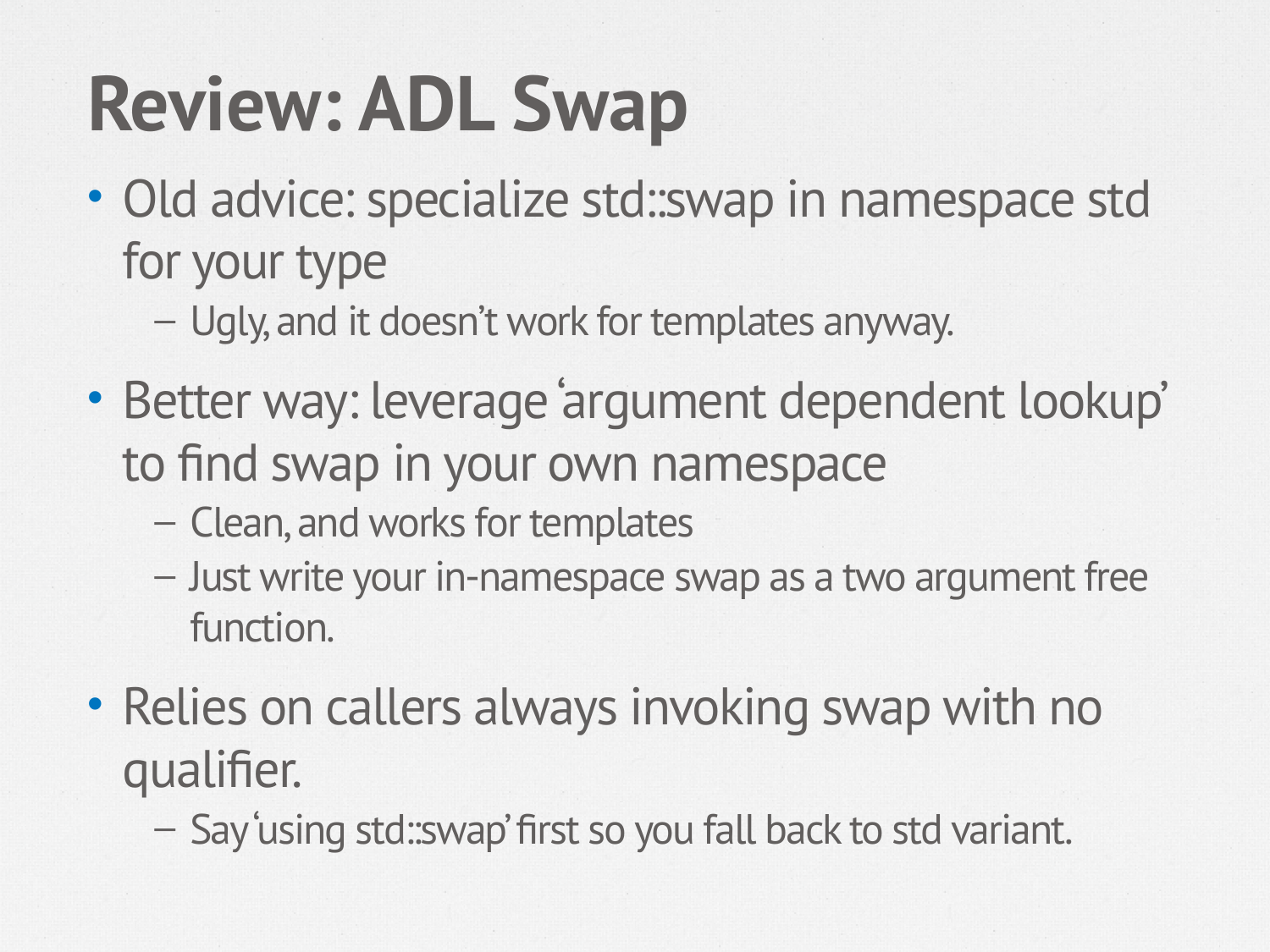

# Review: ADL Swap
Old advice: specialize std::swap in namespace std for your type
Ugly, and it doesn’t work for templates anyway.
Better way: leverage ‘argument dependent lookup’ to find swap in your own namespace
Clean, and works for templates
Just write your in-namespace swap as a two argument free function.
Relies on callers always invoking swap with no qualifier.
Say ‘using std::swap’ first so you fall back to std variant.